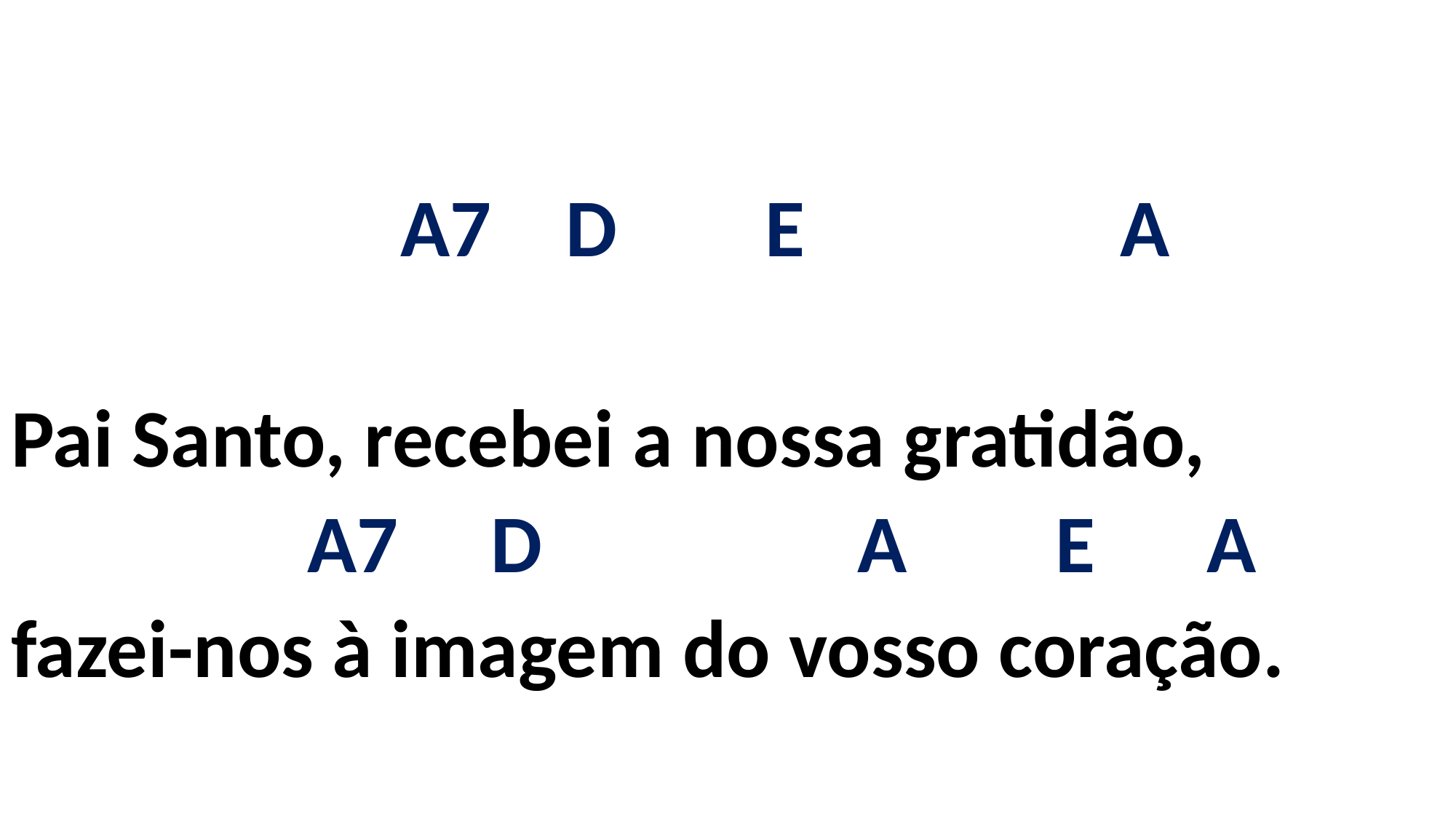

# A7    D        E                 A Pai Santo, recebei a nossa gratidão, A7     D                 A        E      A fazei-nos à imagem do vosso coração.